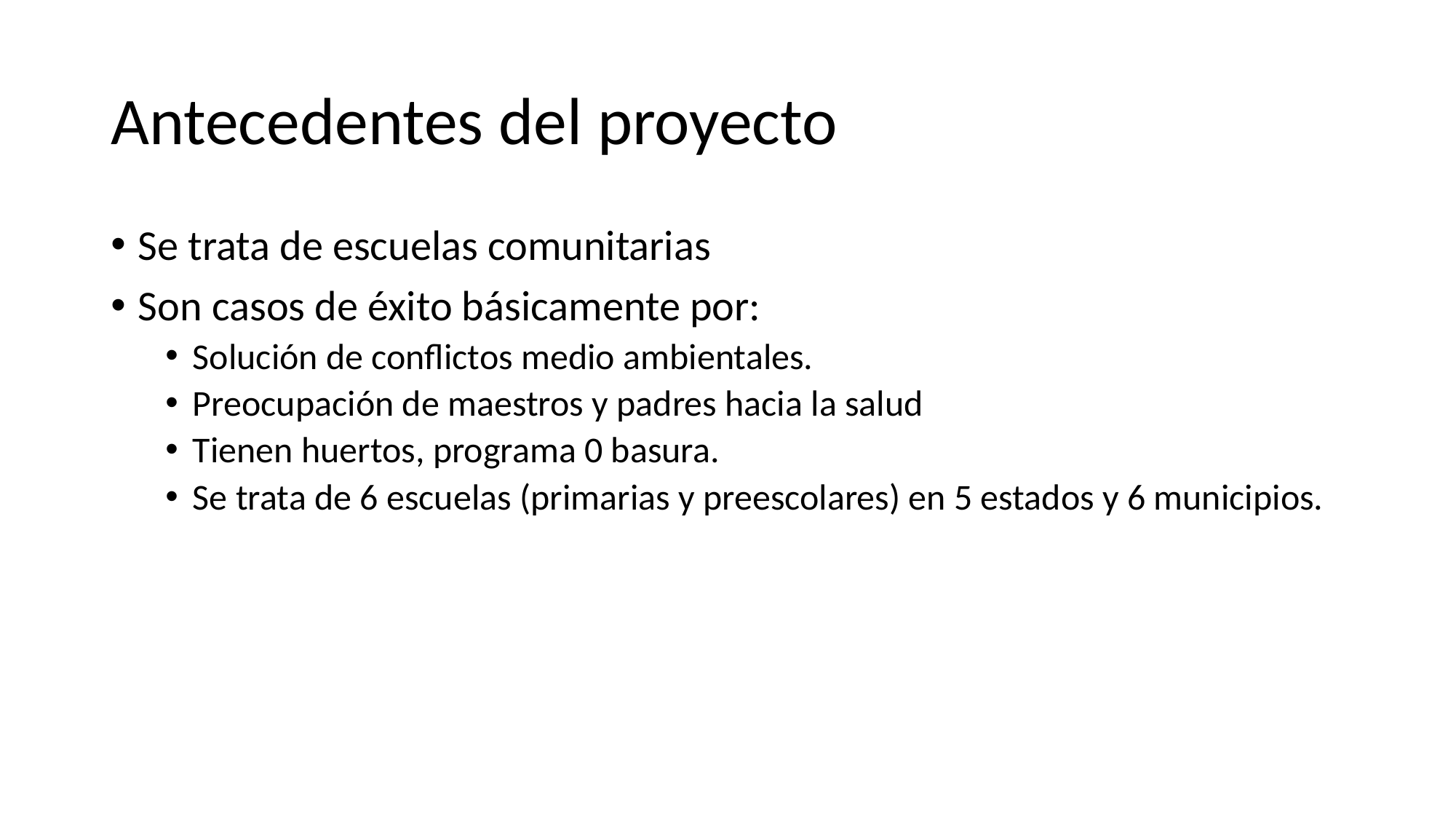

# Antecedentes del proyecto
Se trata de escuelas comunitarias
Son casos de éxito básicamente por:
Solución de conflictos medio ambientales.
Preocupación de maestros y padres hacia la salud
Tienen huertos, programa 0 basura.
Se trata de 6 escuelas (primarias y preescolares) en 5 estados y 6 municipios.